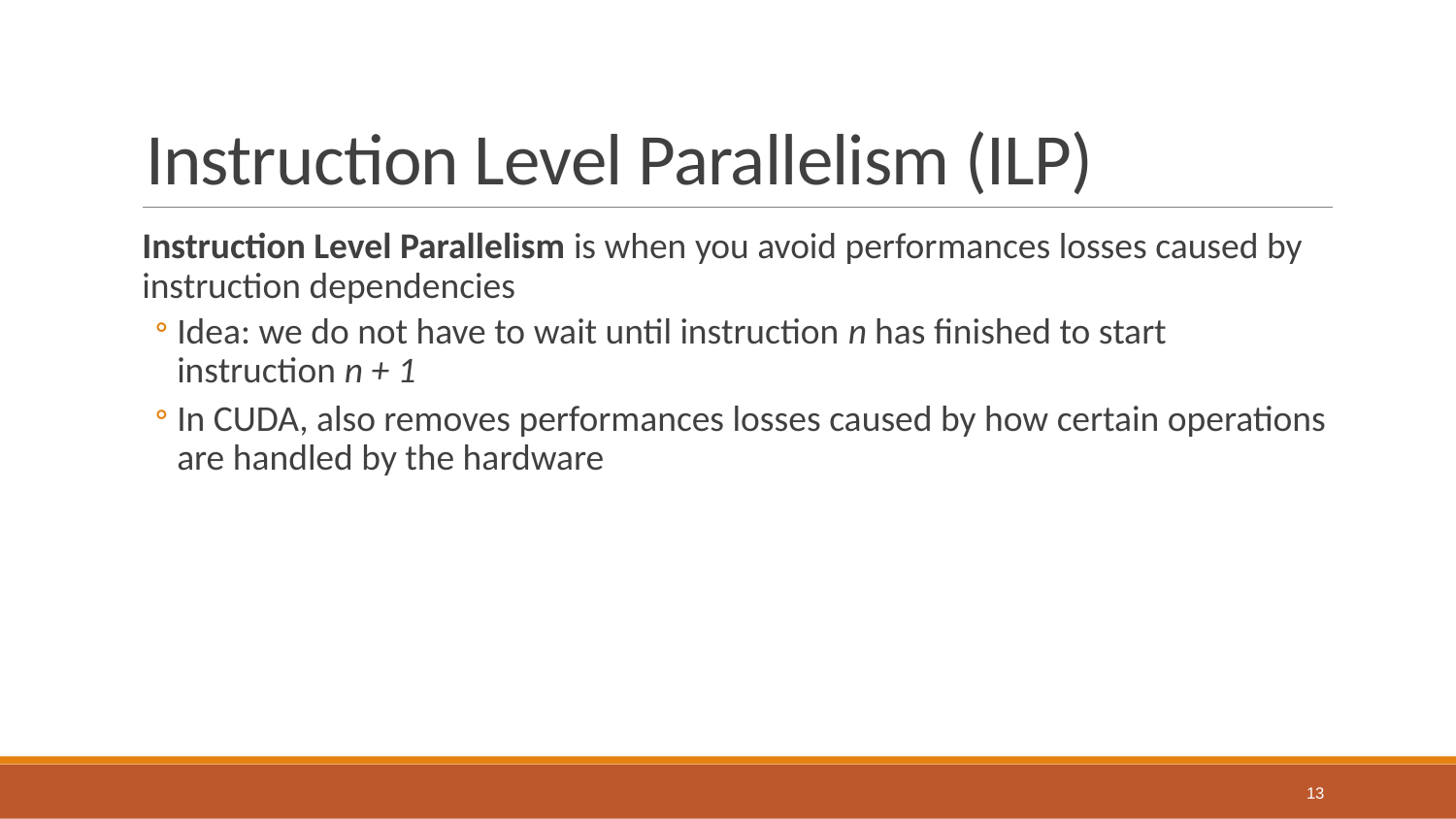

# Instruction Level Parallelism (ILP)
Instruction Level Parallelism is when you avoid performances losses caused by instruction dependencies
Idea: we do not have to wait until instruction n has finished to start instruction n + 1
In CUDA, also removes performances losses caused by how certain operations are handled by the hardware
13